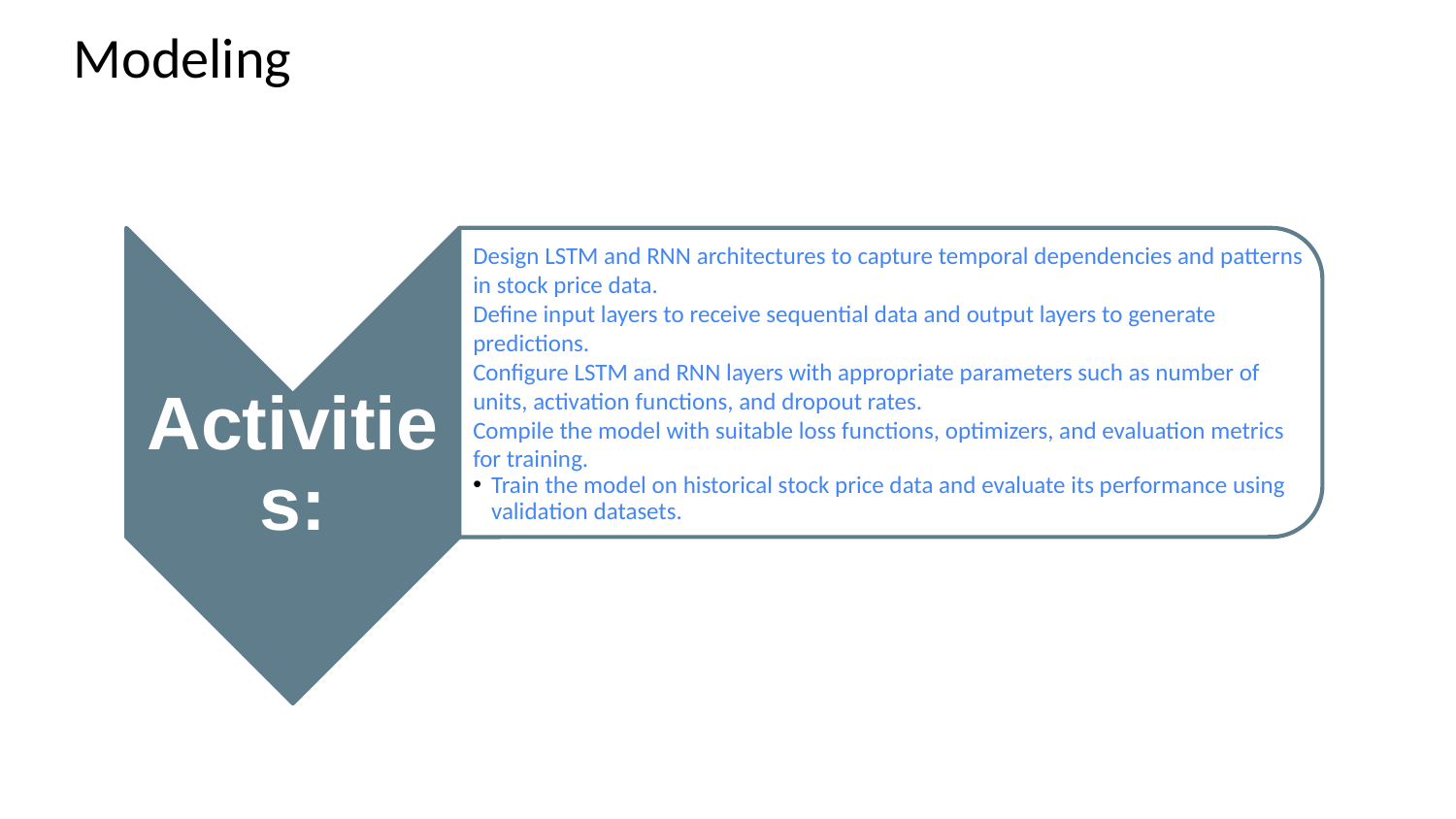

# Modeling

Activities:
Design LSTM and RNN architectures to capture temporal dependencies and patterns in stock price data.
Define input layers to receive sequential data and output layers to generate predictions.
Configure LSTM and RNN layers with appropriate parameters such as number of units, activation functions, and dropout rates.
Compile the model with suitable loss functions, optimizers, and evaluation metrics for training.
Train the model on historical stock price data and evaluate its performance using validation datasets.